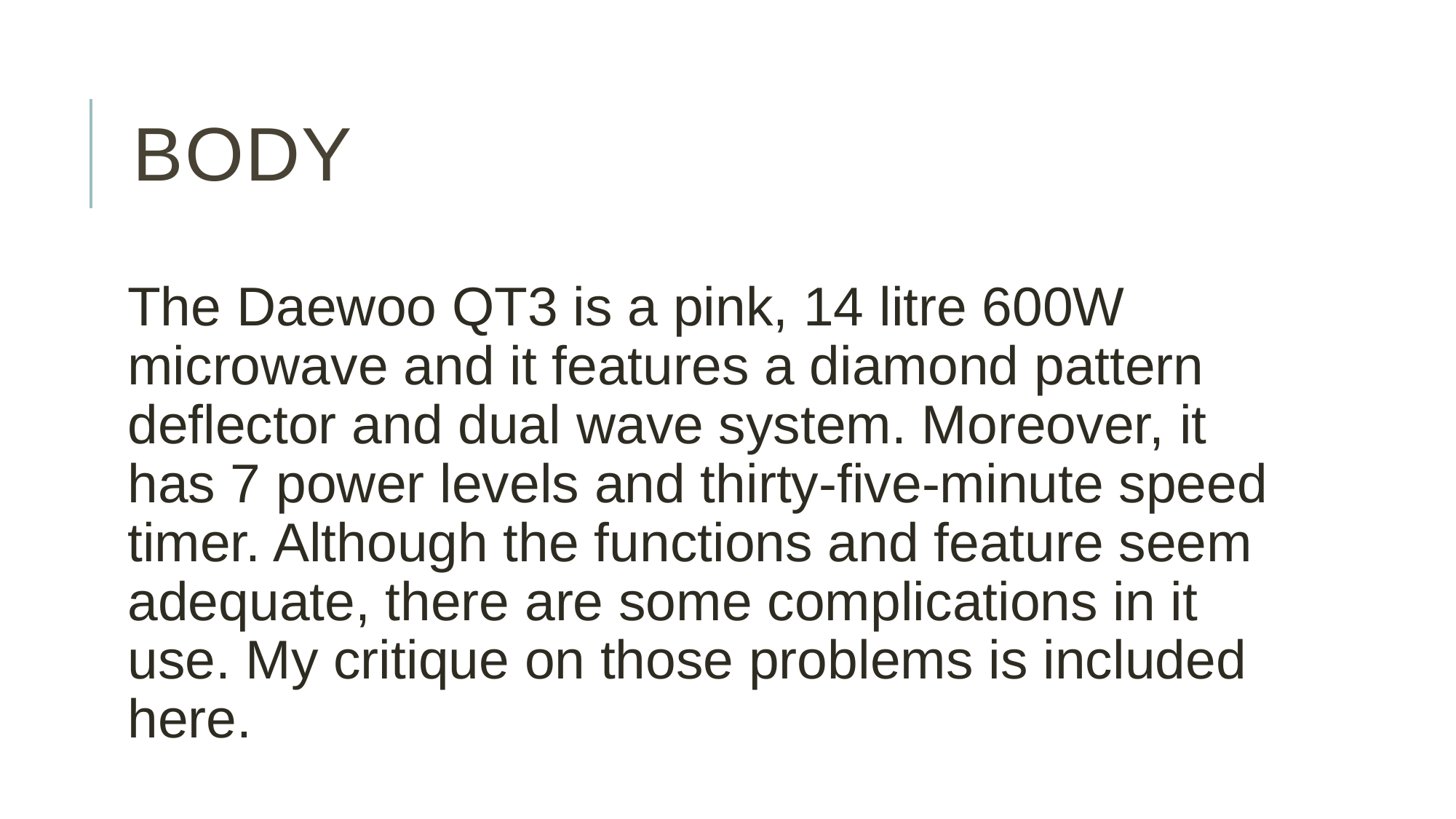

# BODY
The Daewoo QT3 is a pink, 14 litre 600W microwave and it features a diamond pattern deflector and dual wave system. Moreover, it has 7 power levels and thirty-five-minute speed timer. Although the functions and feature seem adequate, there are some complications in it use. My critique on those problems is included here.